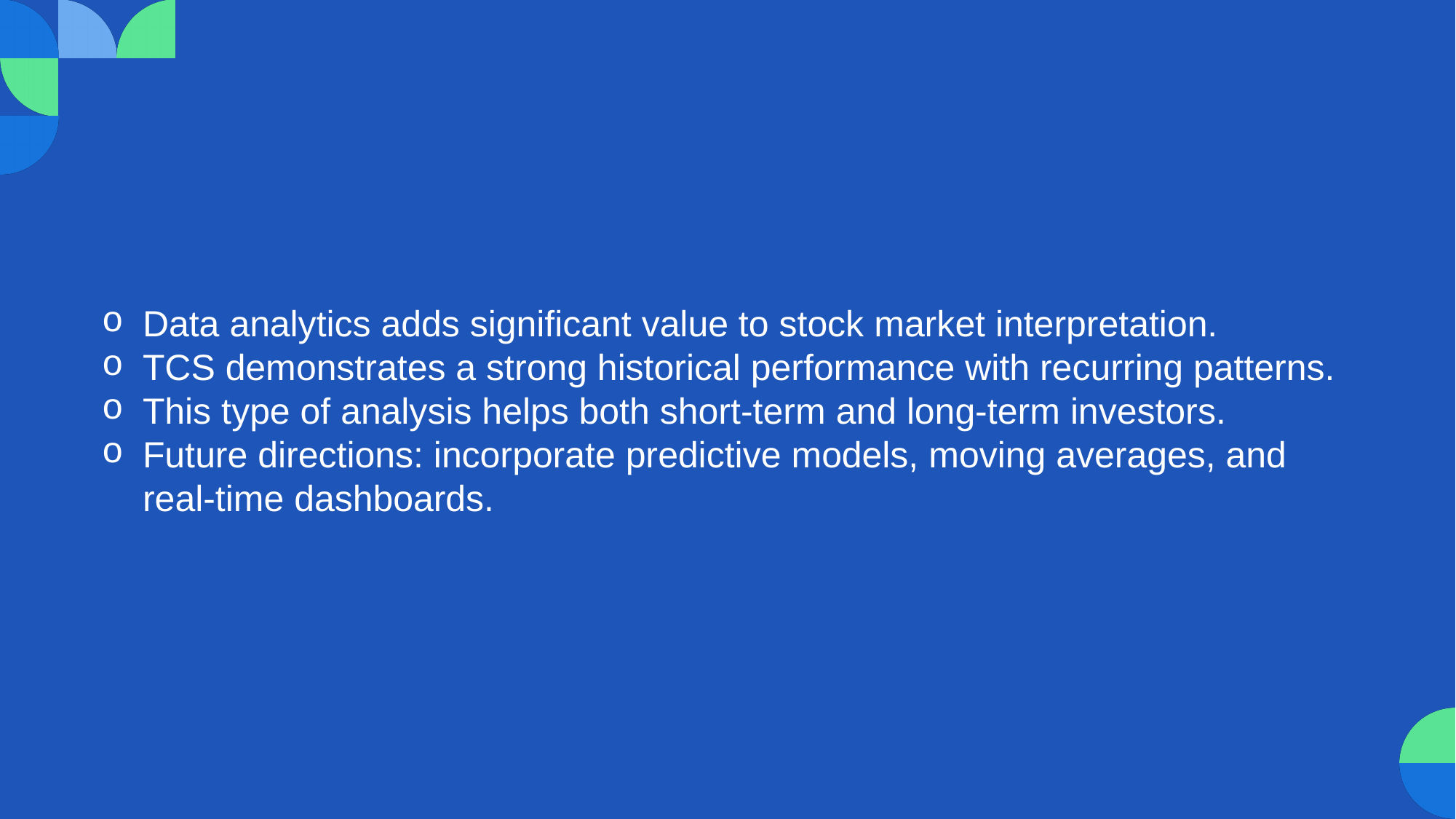

Data analytics adds significant value to stock market interpretation.
TCS demonstrates a strong historical performance with recurring patterns.
This type of analysis helps both short-term and long-term investors.
Future directions: incorporate predictive models, moving averages, and real-time dashboards.